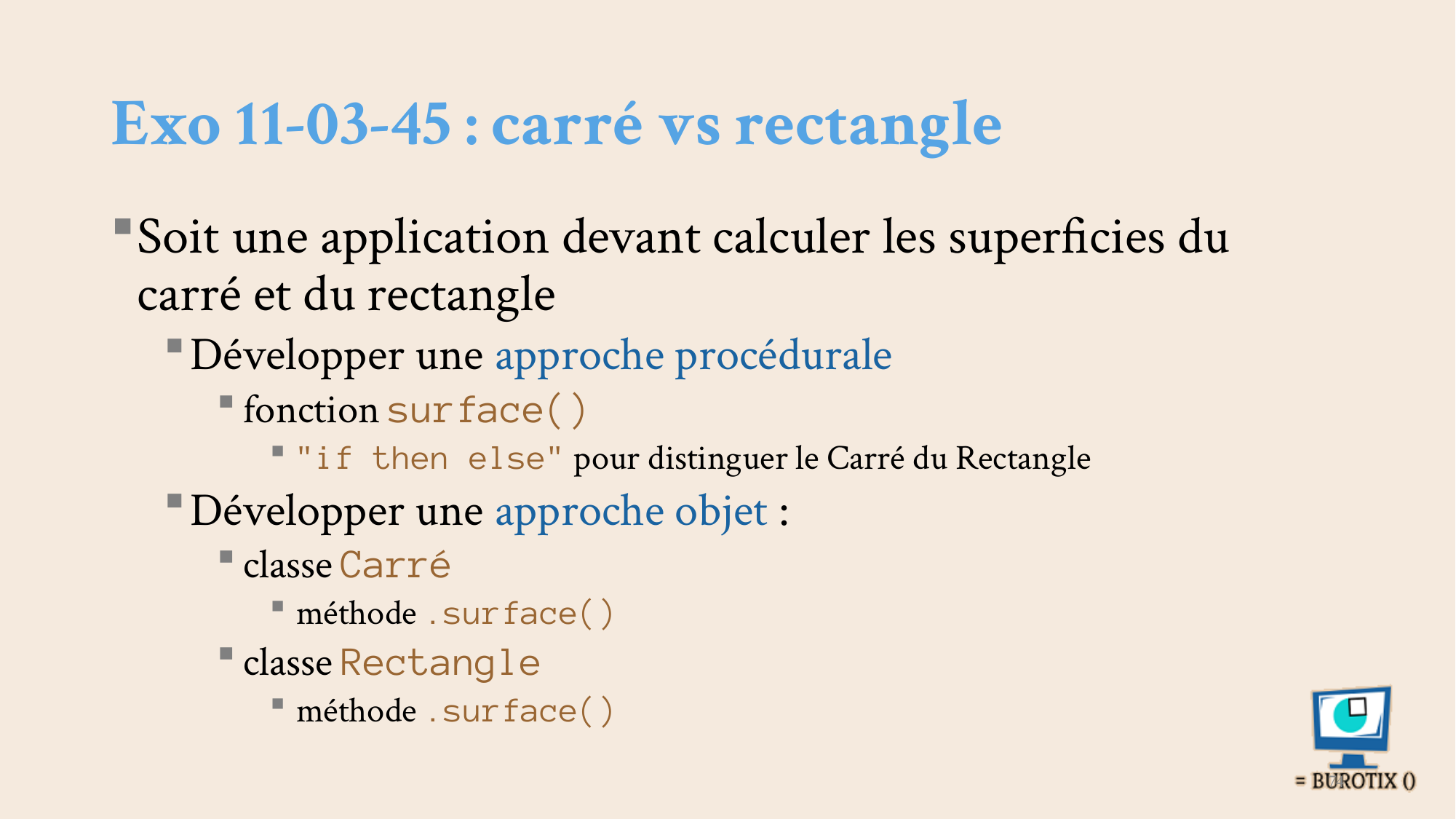

# Exo 11-03-45 : carré vs rectangle
Soit une application devant calculer les superficies du carré et du rectangle
Développer une approche procédurale
fonction surface()
"if then else" pour distinguer le Carré du Rectangle
Développer une approche objet :
classe Carré
méthode .surface()
classe Rectangle
méthode .surface()
74